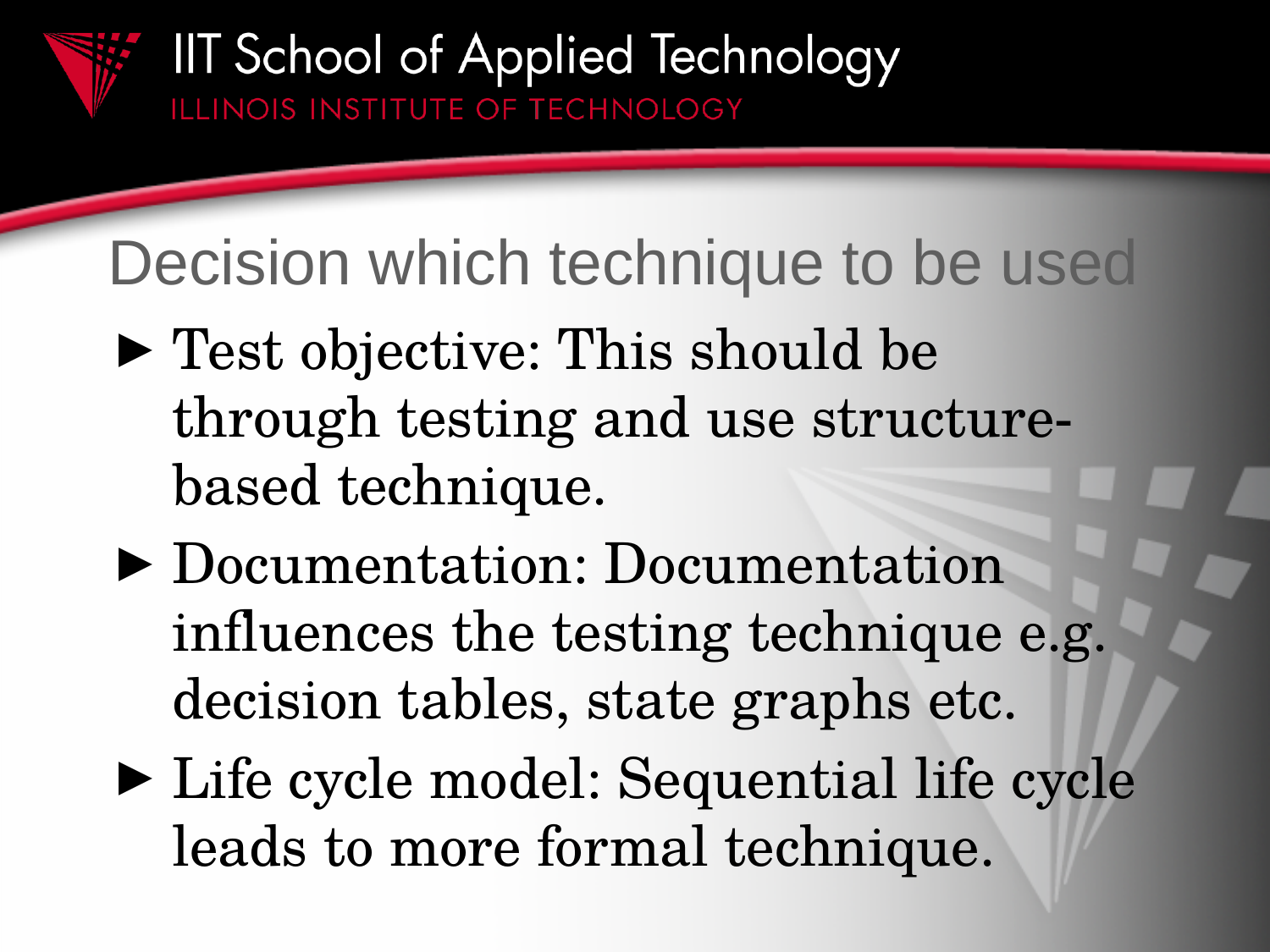

# Decision which technique to be used
Test objective: This should be through testing and use structure-based technique.
Documentation: Documentation influences the testing technique e.g. decision tables, state graphs etc.
Life cycle model: Sequential life cycle leads to more formal technique.